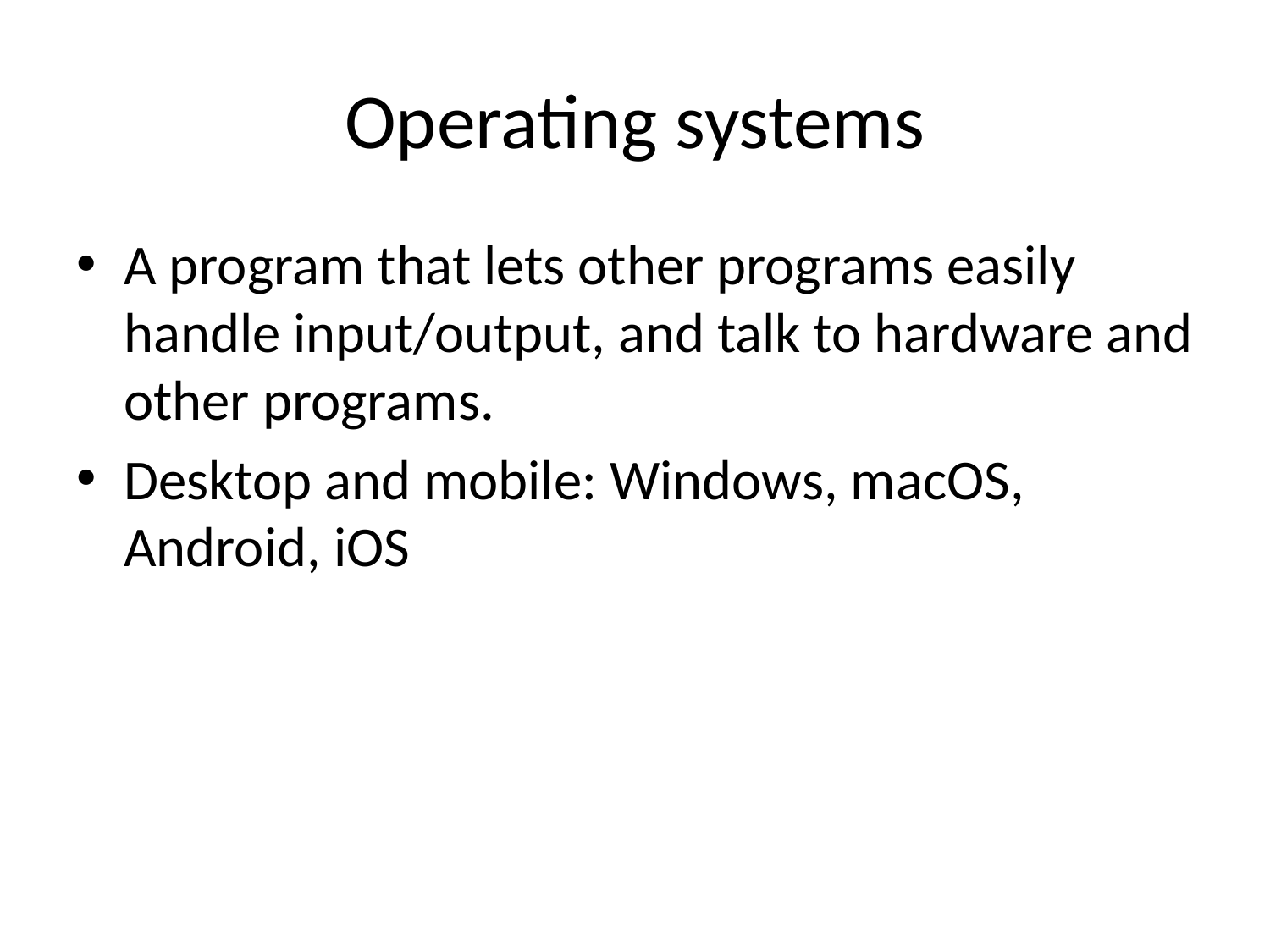

# Operating systems
A program that lets other programs easily handle input/output, and talk to hardware and other programs.
Desktop and mobile: Windows, macOS, Android, iOS